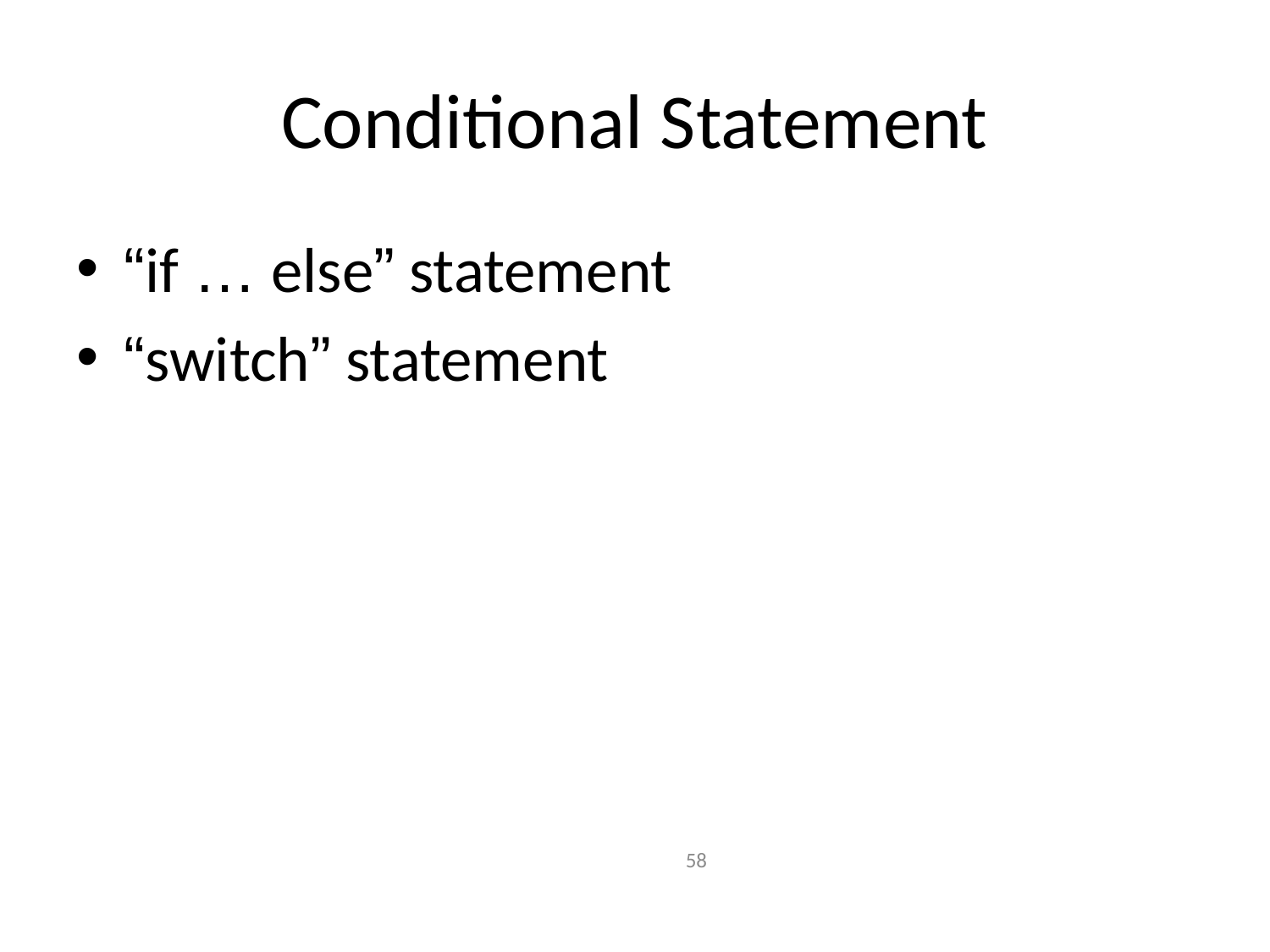

# Conditional Statement
“if … else” statement
“switch” statement
58